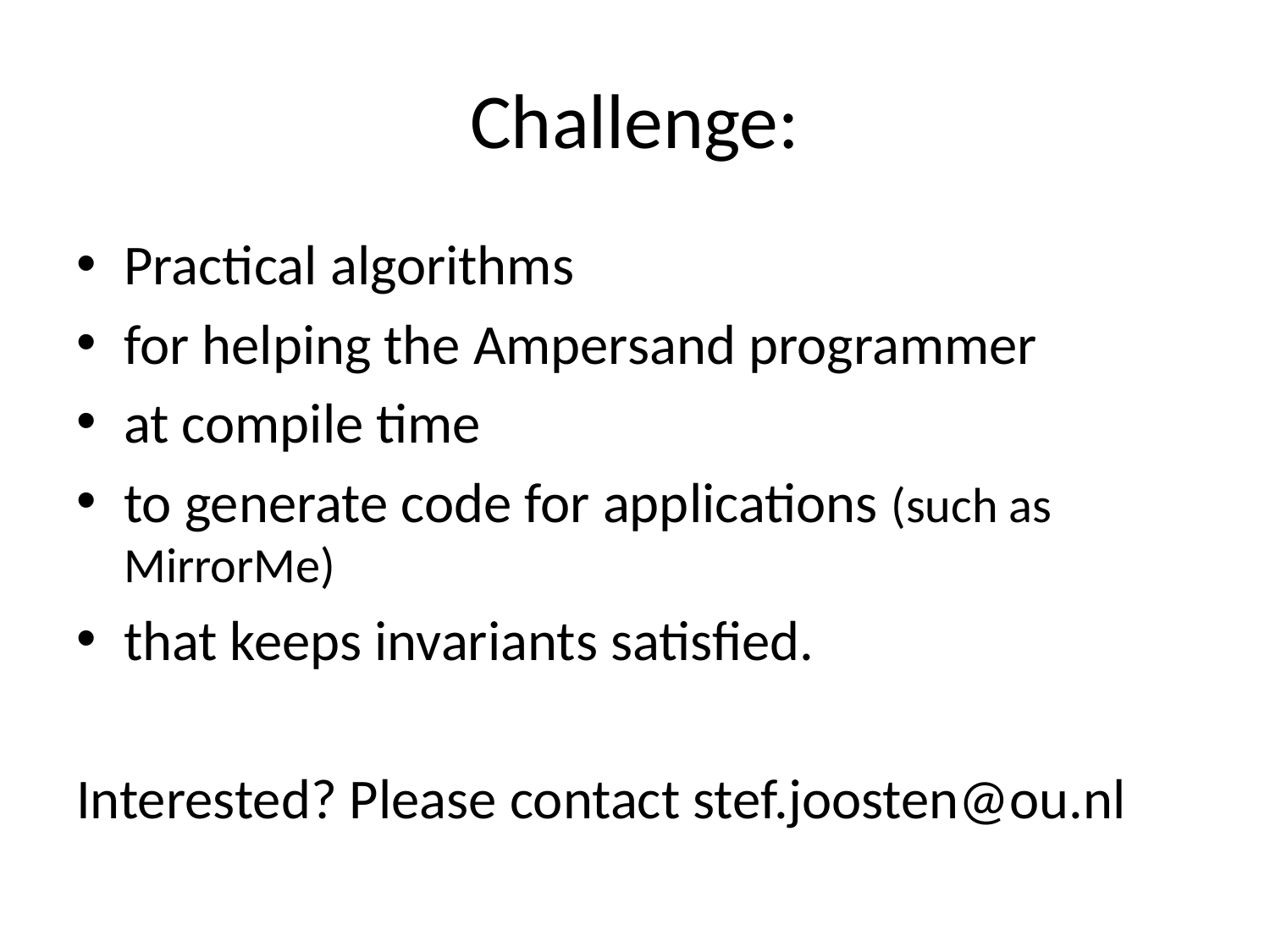

# Challenge:
Practical algorithms
for helping the Ampersand programmer
at compile time
to generate code for applications (such as MirrorMe)
that keeps invariants satisfied.

Interested? Please contact stef.joosten@ou.nl